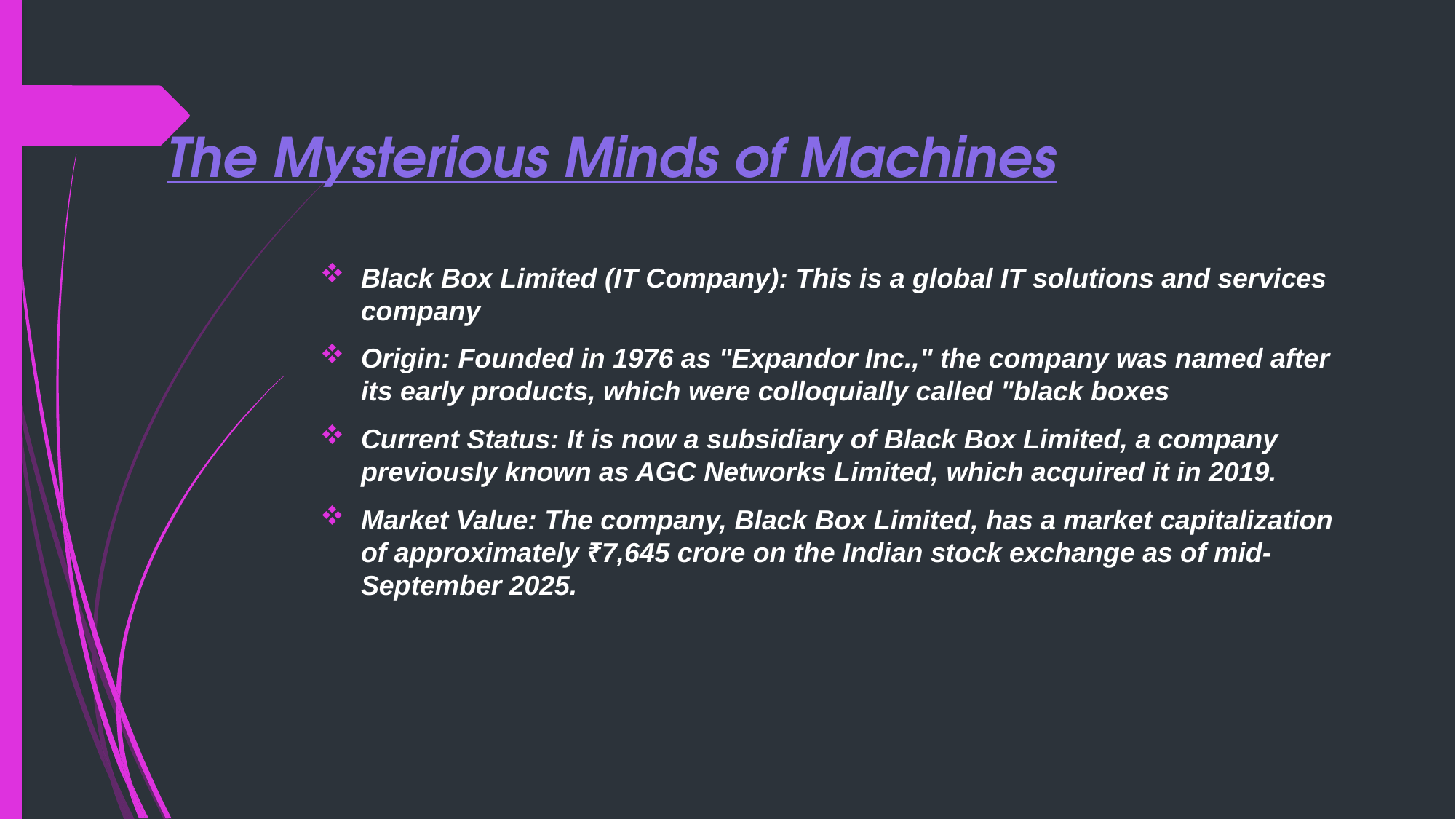

# The Mysterious Minds of Machines
Black Box Limited (IT Company): This is a global IT solutions and services company
Origin: Founded in 1976 as "Expandor Inc.," the company was named after its early products, which were colloquially called "black boxes
Current Status: It is now a subsidiary of Black Box Limited, a company previously known as AGC Networks Limited, which acquired it in 2019.
Market Value: The company, Black Box Limited, has a market capitalization of approximately ₹7,645 crore on the Indian stock exchange as of mid-September 2025.